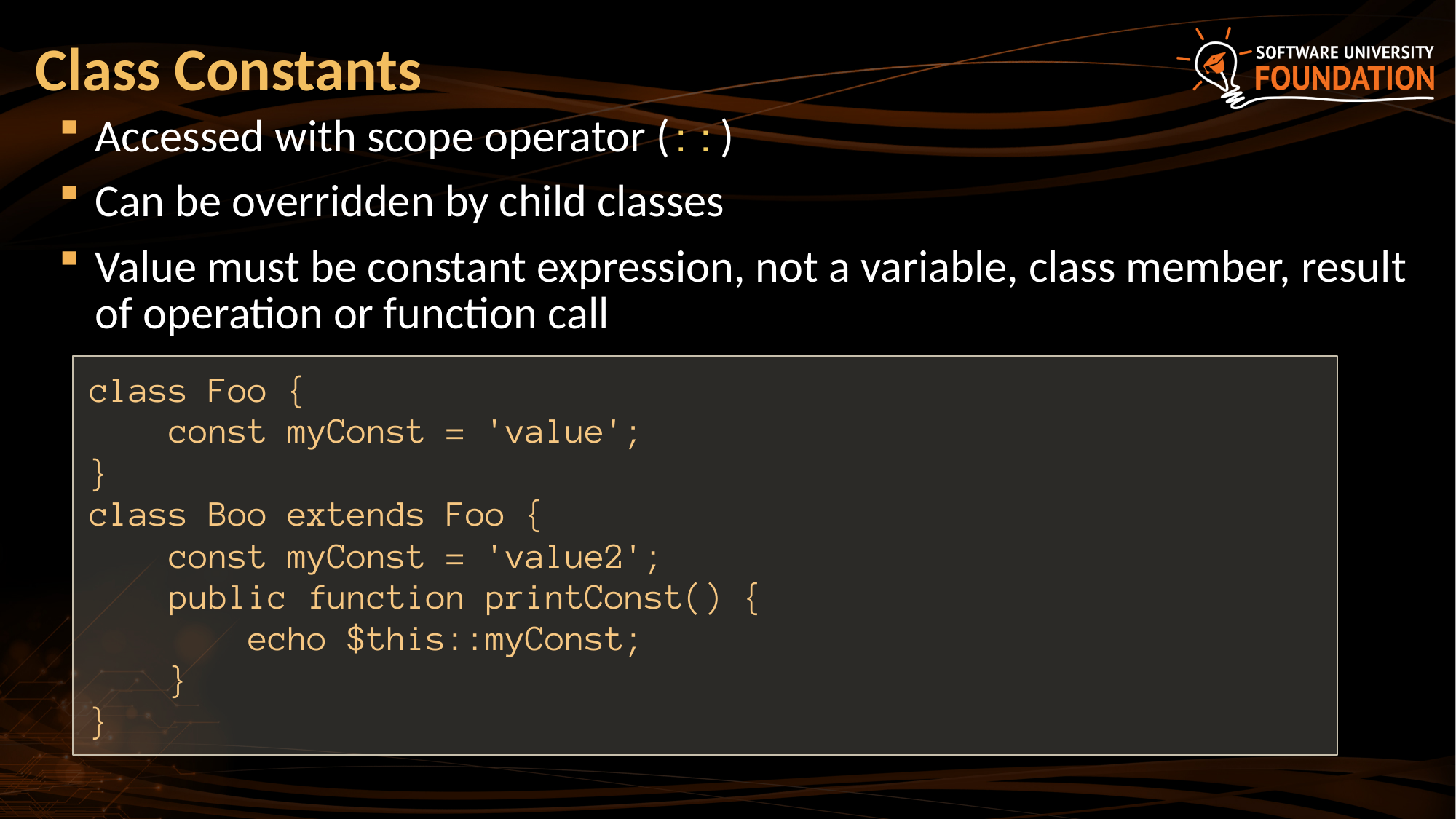

# Class Constants
Accessed with scope operator (::)
Can be overridden by child classes
Value must be constant expression, not a variable, class member, result of operation or function call
class Foo {
    const myConst = 'value';
}
class Boo extends Foo {
    const myConst = 'value2';
    public function printConst() {
        echo $this::myConst;
    }
}